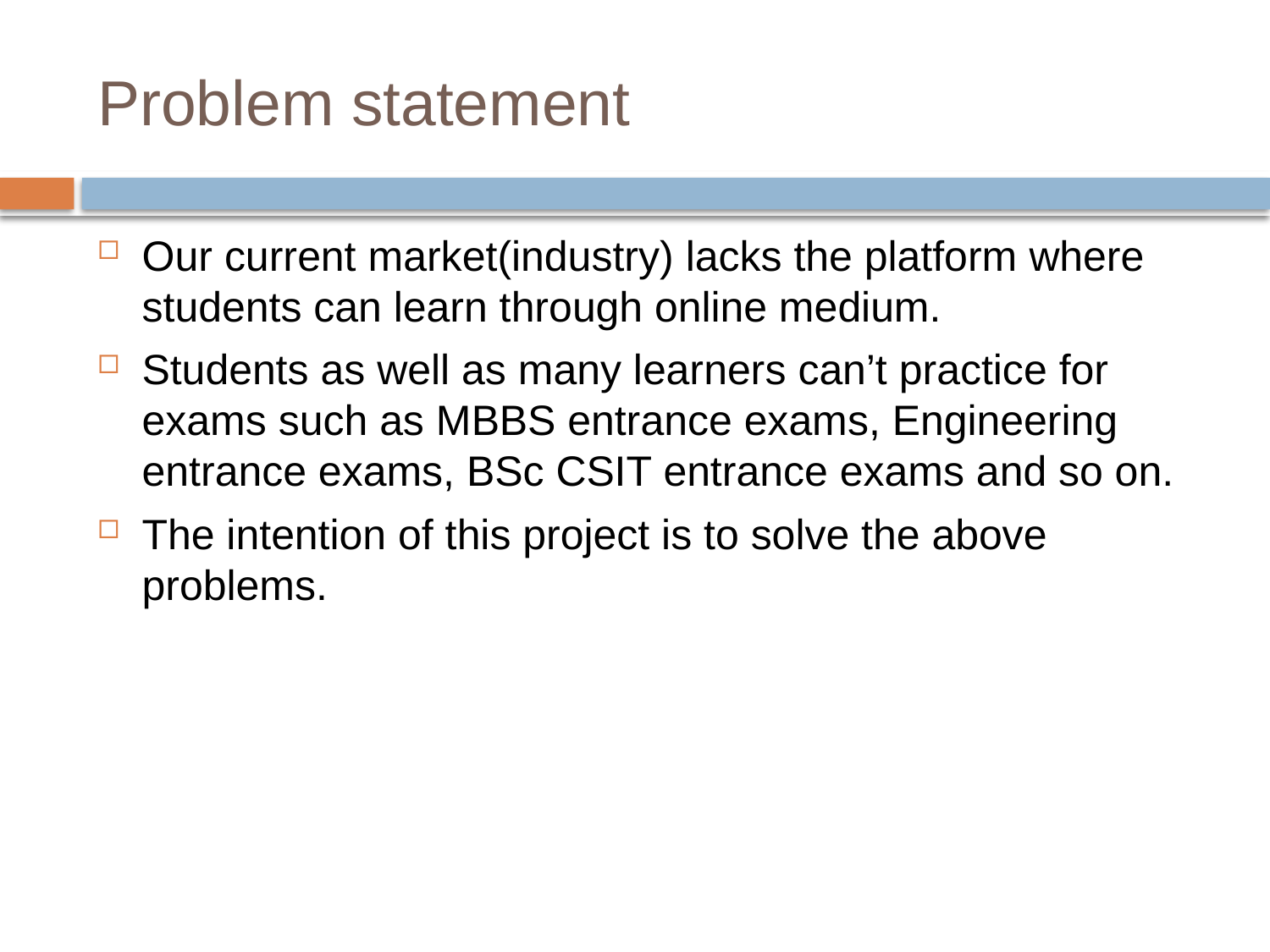

# Problem statement
Our current market(industry) lacks the platform where students can learn through online medium.
Students as well as many learners can’t practice for exams such as MBBS entrance exams, Engineering entrance exams, BSc CSIT entrance exams and so on.
The intention of this project is to solve the above problems.